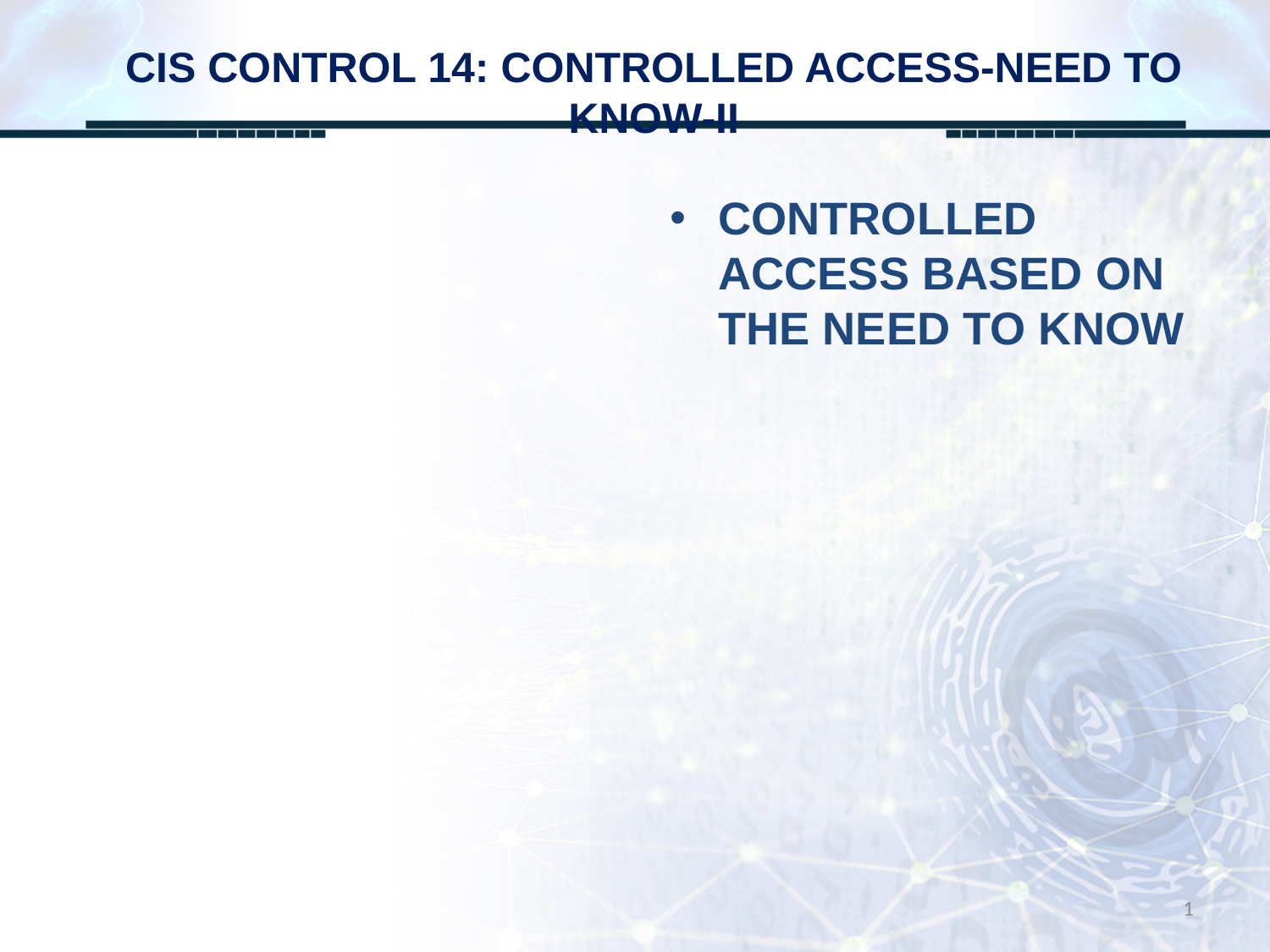

# CIS CONTROL 14: CONTROLLED ACCESS-NEED TO KNOW-II
CONTROLLED ACCESS BASED ON THE NEED TO KNOW
1